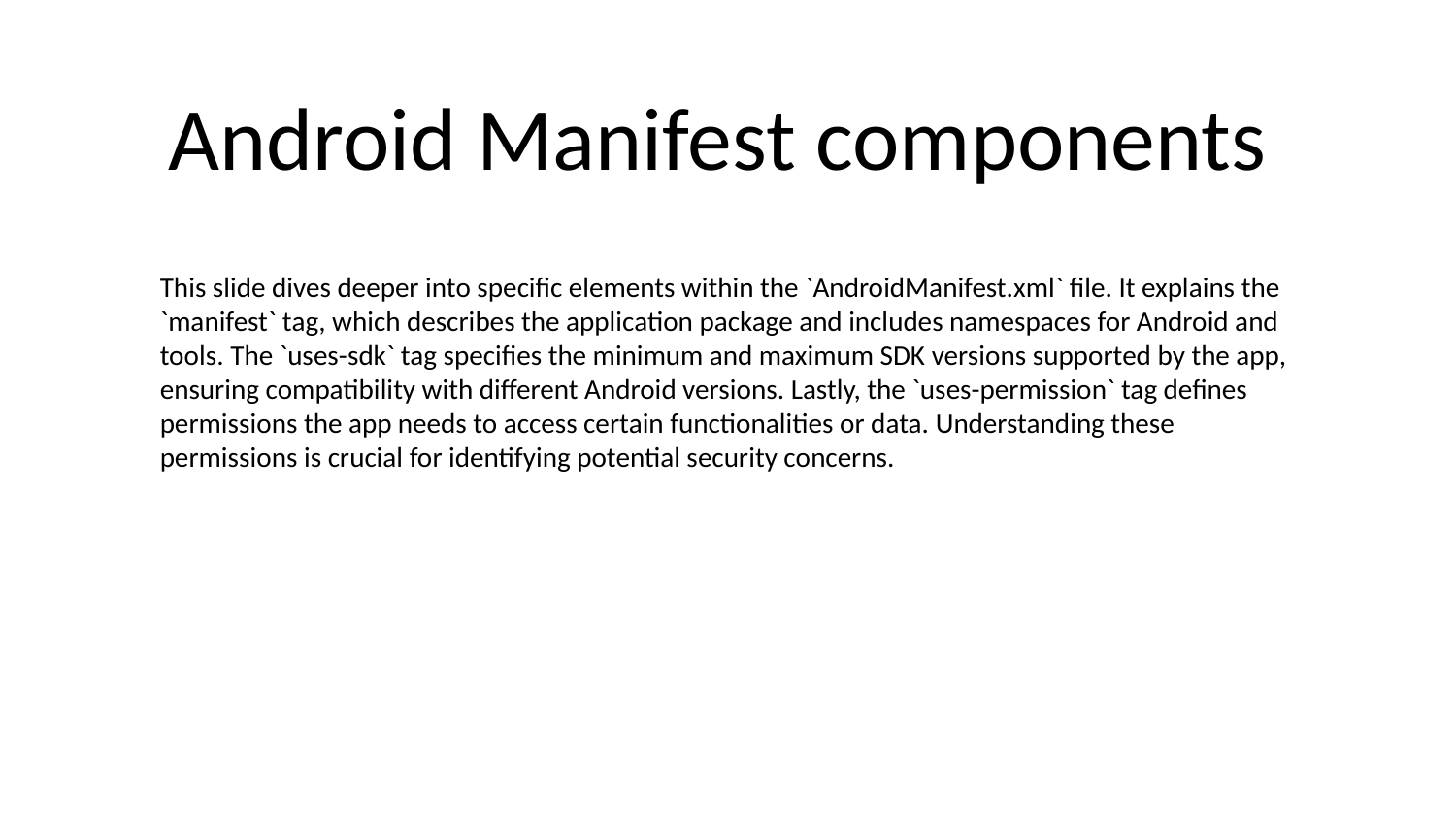

# Android Manifest components

This slide dives deeper into specific elements within the `AndroidManifest.xml` file. It explains the `manifest` tag, which describes the application package and includes namespaces for Android and tools. The `uses-sdk` tag specifies the minimum and maximum SDK versions supported by the app, ensuring compatibility with different Android versions. Lastly, the `uses-permission` tag defines permissions the app needs to access certain functionalities or data. Understanding these permissions is crucial for identifying potential security concerns.